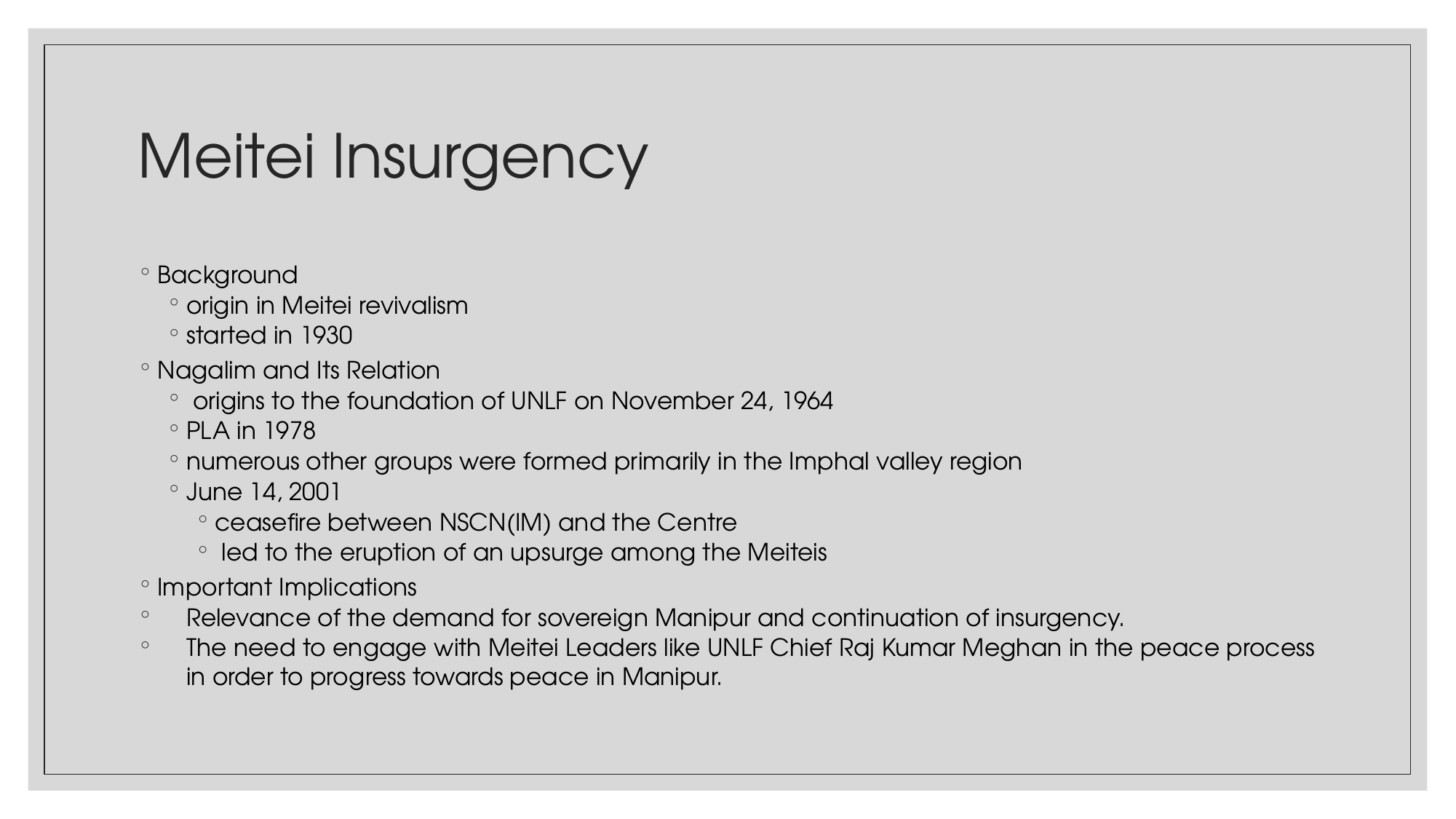

# Meitei Insurgency
Background
origin in Meitei revivalism
started in 1930
Nagalim and Its Relation
 origins to the foundation of UNLF on November 24, 1964
PLA in 1978
numerous other groups were formed primarily in the Imphal valley region
June 14, 2001
ceasefire between NSCN(IM) and the Centre
 led to the eruption of an upsurge among the Meiteis
Important Implications
Relevance of the demand for sovereign Manipur and continuation of insurgency.
The need to engage with Meitei Leaders like UNLF Chief Raj Kumar Meghan in the peace process in order to progress towards peace in Manipur.